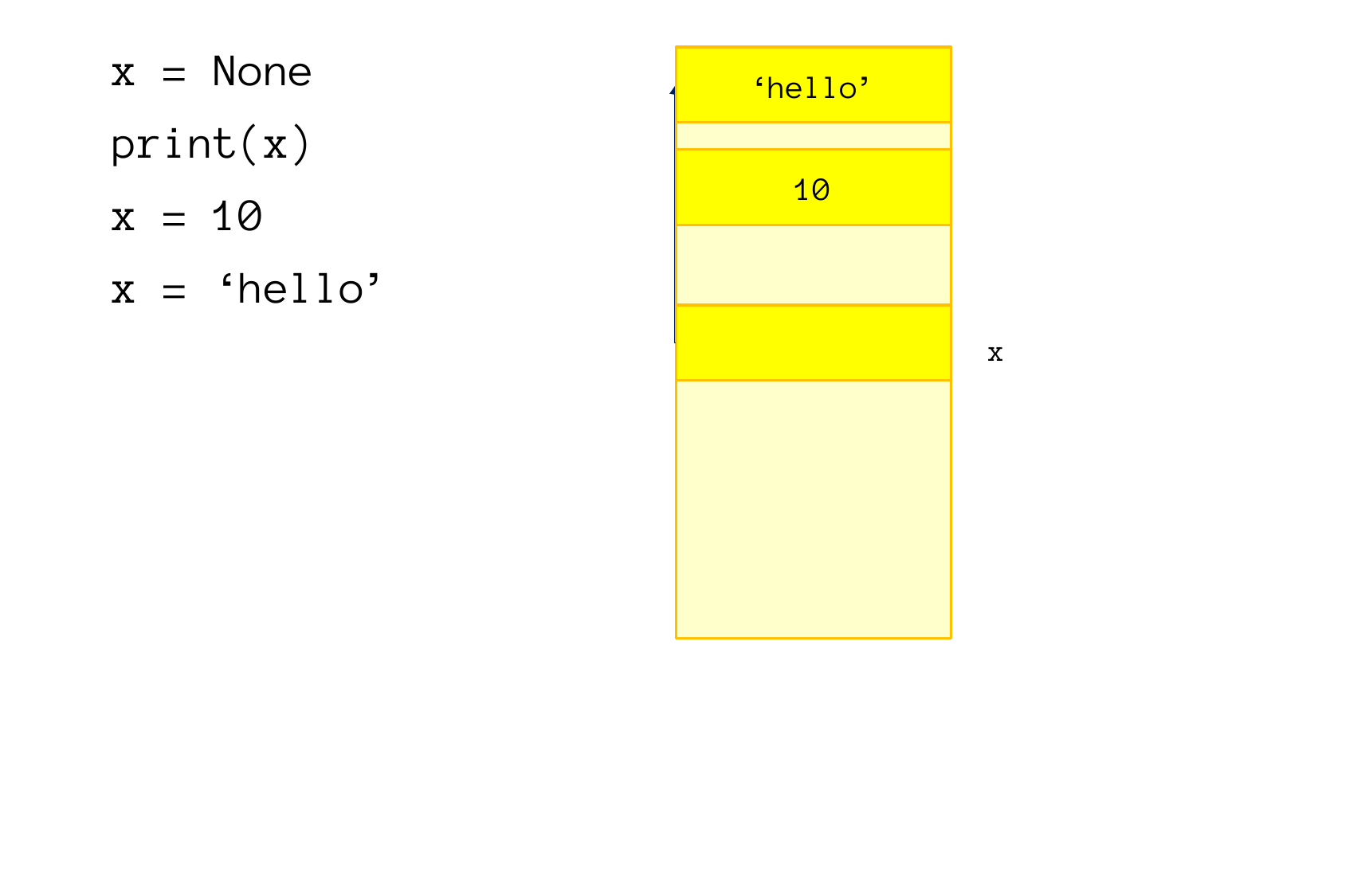

x = None
print(x)
x = 10
x = ‘hello’
‘hello’

10

x